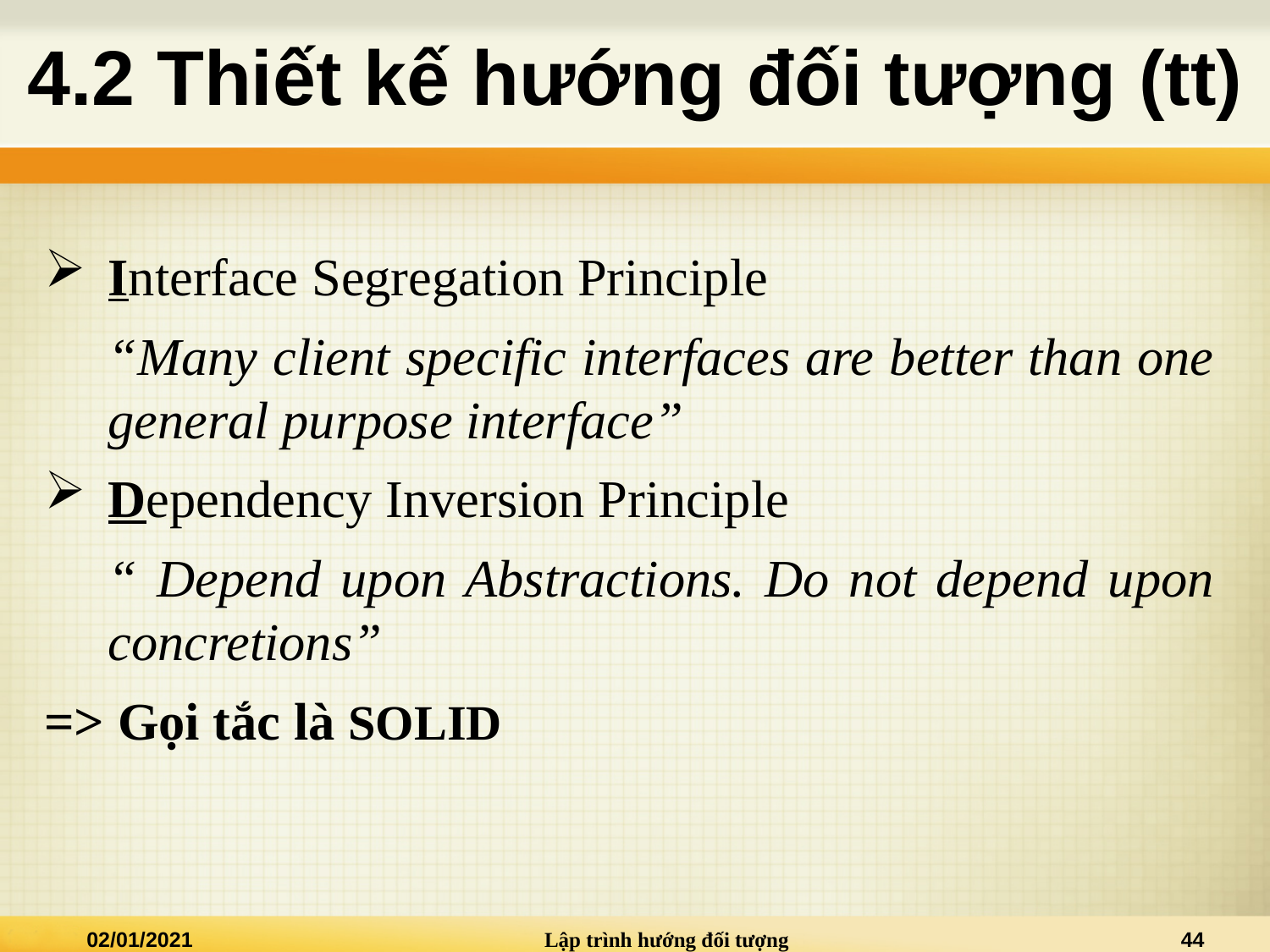

# 4.2 Thiết kế hướng đối tượng (tt)
Interface Segregation Principle
“Many client specific interfaces are better than one general purpose interface”
Dependency Inversion Principle
“ Depend upon Abstractions. Do not depend upon concretions”
=> Gọi tắc là SOLID

02/01/2021
Lập trình hướng đối tượng
44